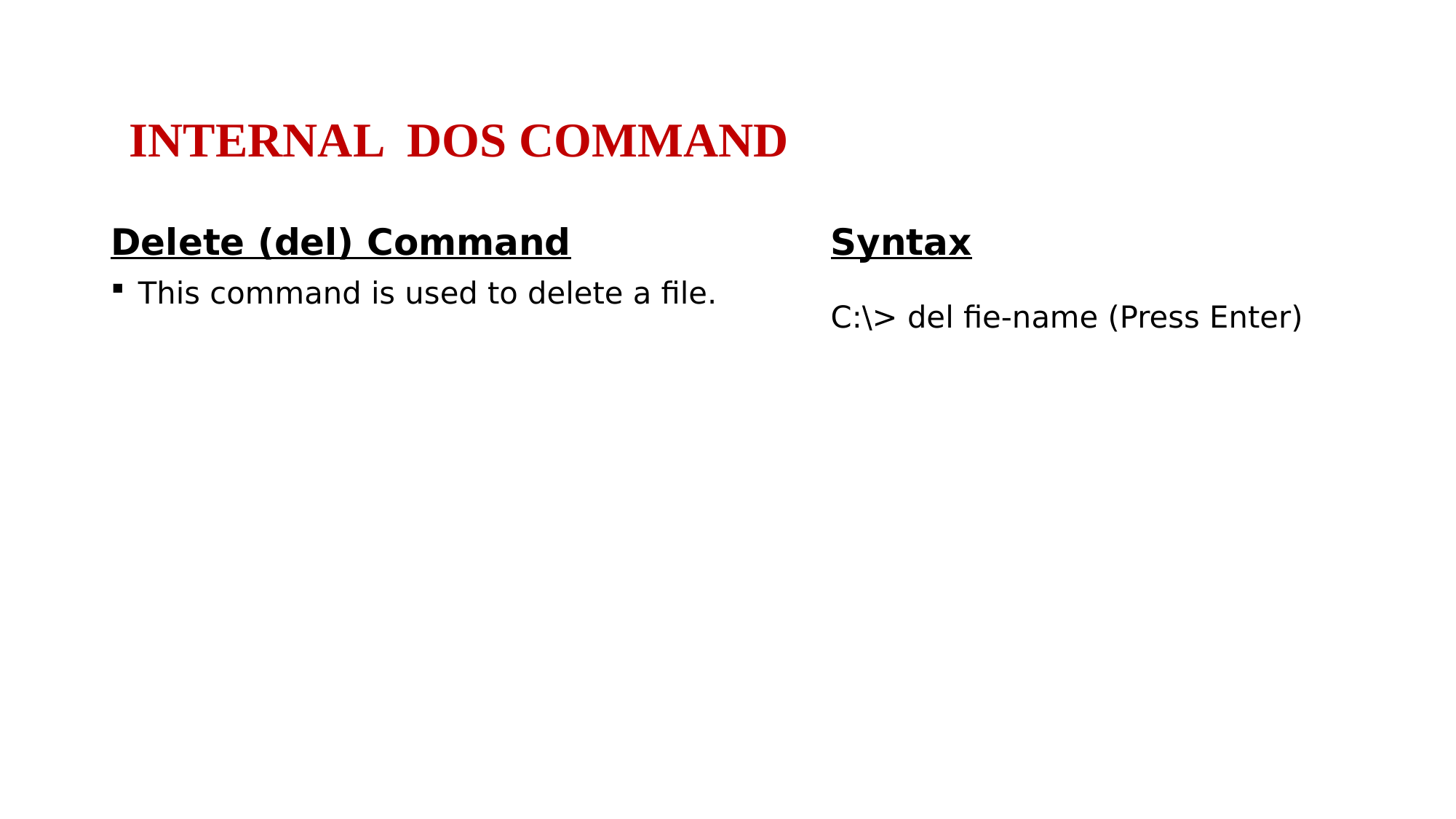

INTERNAL  DOS COMMAND
Delete (del) Command
This command is used to delete a file.
Syntax
C:\> del fie-name (Press Enter)